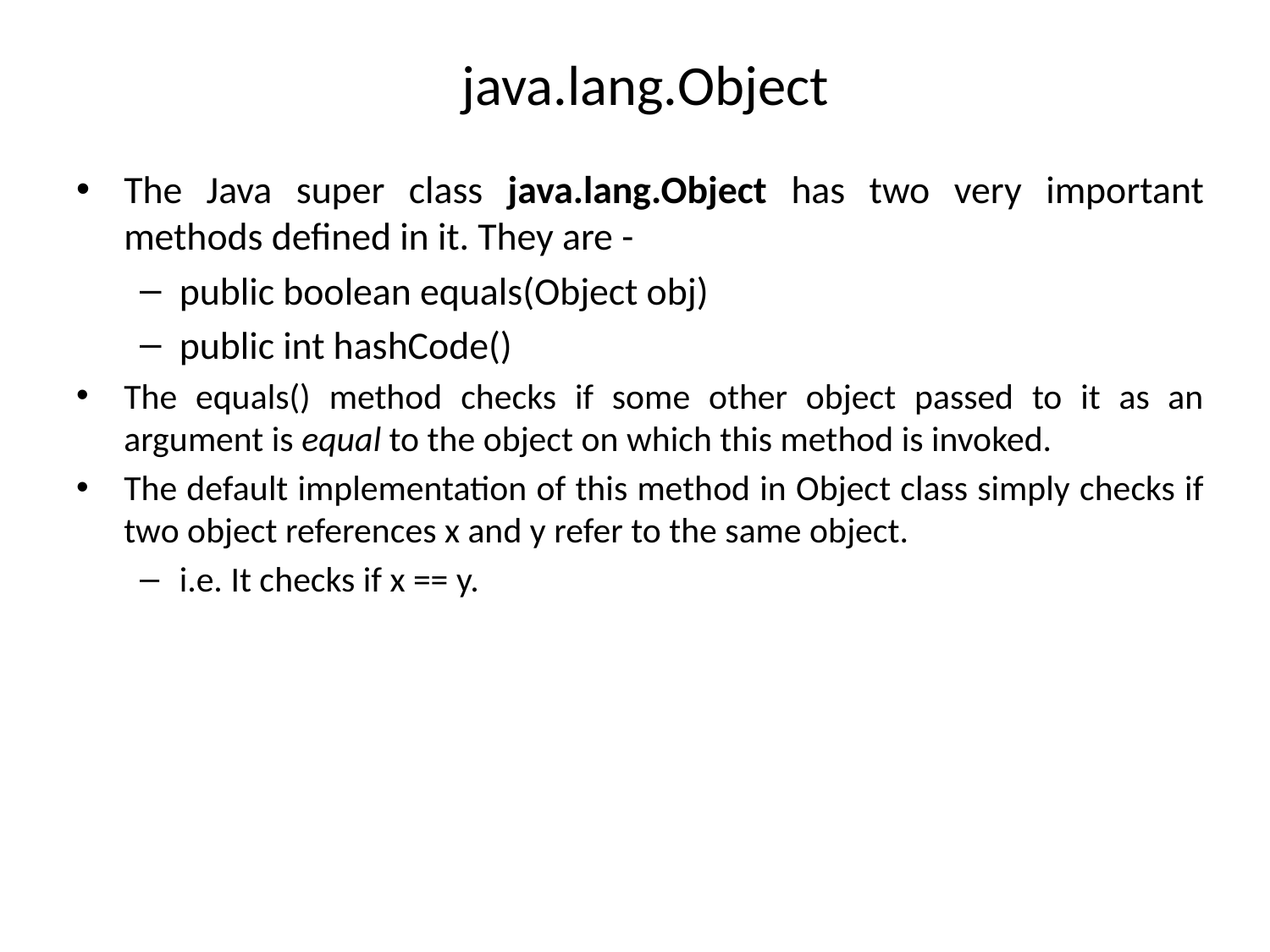

# java.lang.Object
The Java super class java.lang.Object has two very important methods defined in it. They are -
public boolean equals(Object obj)
public int hashCode()
The equals() method checks if some other object passed to it as an argument is equal to the object on which this method is invoked.
The default implementation of this method in Object class simply checks if two object references x and y refer to the same object.
i.e. It checks if x == y.